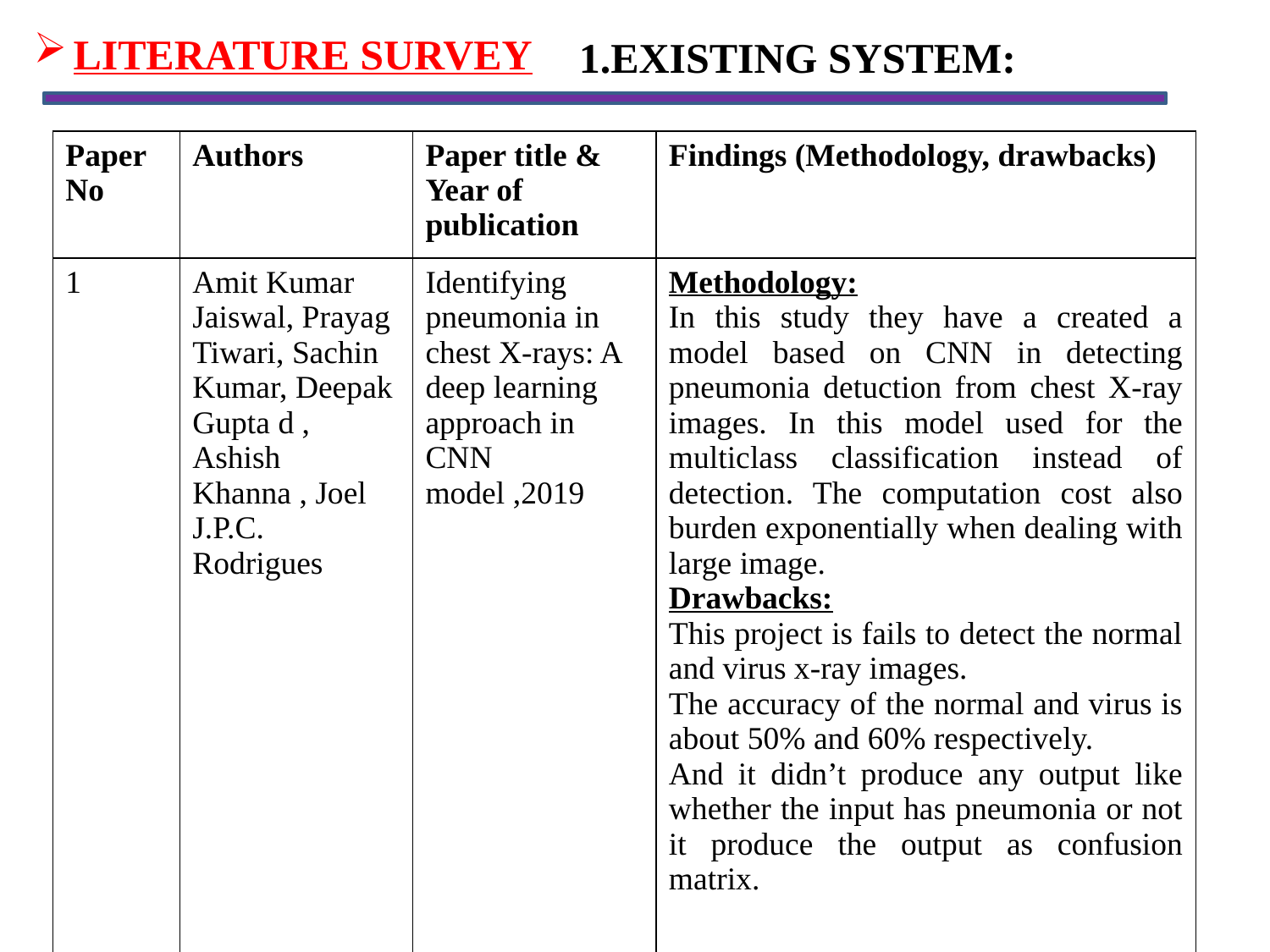

LITERATURE SURVEY
1.EXISTING SYSTEM:

| Paper No | Authors | Paper title & Year of publication | Findings (Methodology, drawbacks) |
| --- | --- | --- | --- |
| 1 | Amit Kumar Jaiswal, Prayag Tiwari, Sachin Kumar, Deepak Gupta d , Ashish Khanna , Joel J.P.C. Rodrigues | Identifying pneumonia in chest X-rays: A deep learning approach in CNN model ,2019 | Methodology: In this study they have a created a model based on CNN in detecting pneumonia detuction from chest X-ray images. In this model used for the multiclass classification instead of detection. The computation cost also burden exponentially when dealing with large image. Drawbacks: This project is fails to detect the normal and virus x-ray images. The accuracy of the normal and virus is about 50% and 60% respectively. And it didn’t produce any output like whether the input has pneumonia or not it produce the output as confusion matrix. |